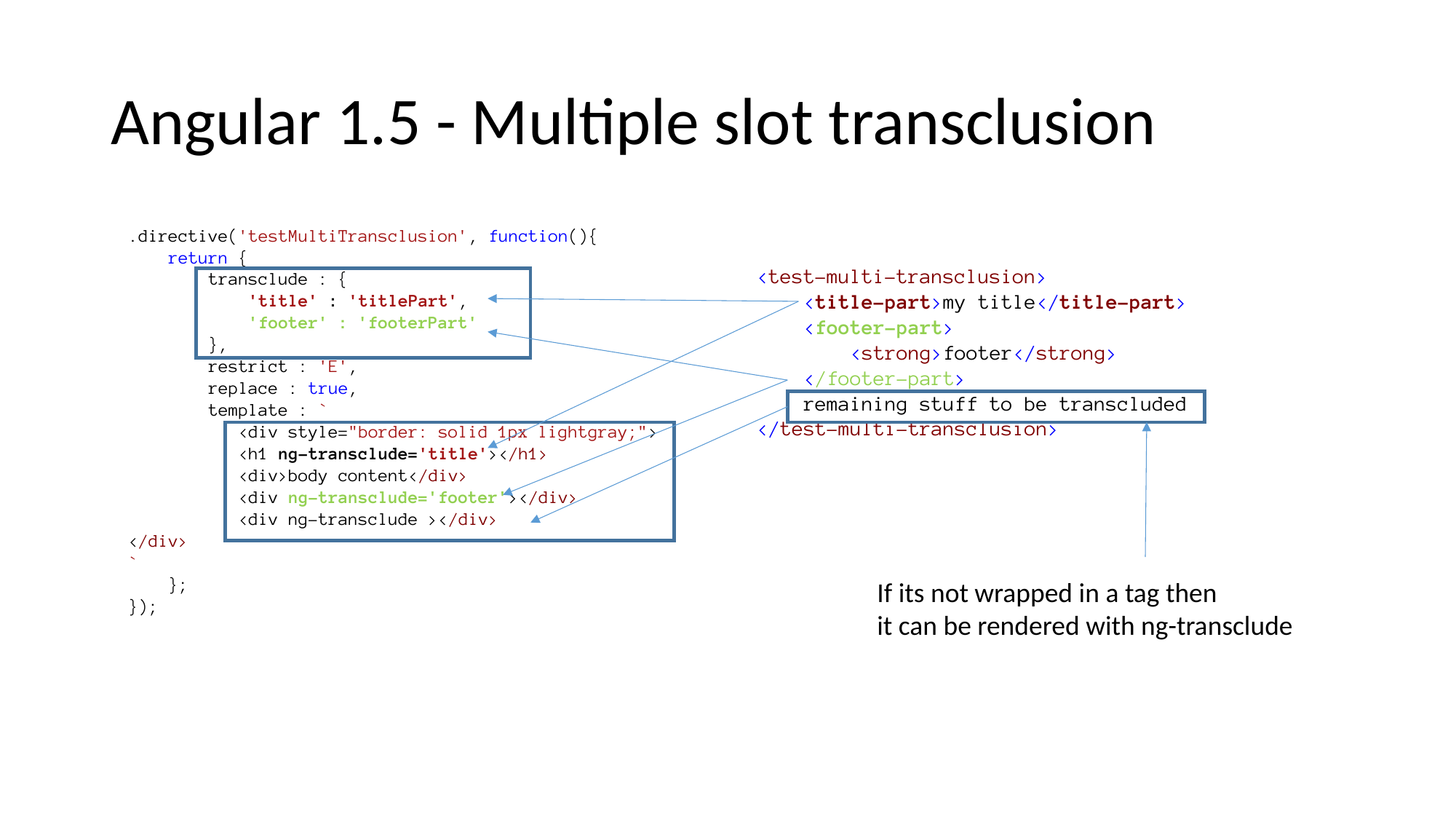

# Angular 1.5 - Multiple slot transclusion
.directive('testMultiTransclusion', function(){
    return {
        transclude : {
            'title' : 'titlePart',
            'footer' : 'footerPart'
        },
        restrict : 'E',
        replace : true,
        template : `
           <div style="border: solid 1px lightgray;">
           <h1 ng-transclude='title'></h1>
           <div>body content</div>
           <div ng-transclude='footer'></div>
           <div ng-transclude ></div>
</div>
`
    };
});
<test-multi-transclusion>
    <title-part>my title</title-part>
    <footer-part>
        <strong>footer</strong>
    </footer-part>
    remaining stuff to be transcluded
</test-multi-transclusion>

If its not wrapped in a tag then
it can be rendered with ng-transclude